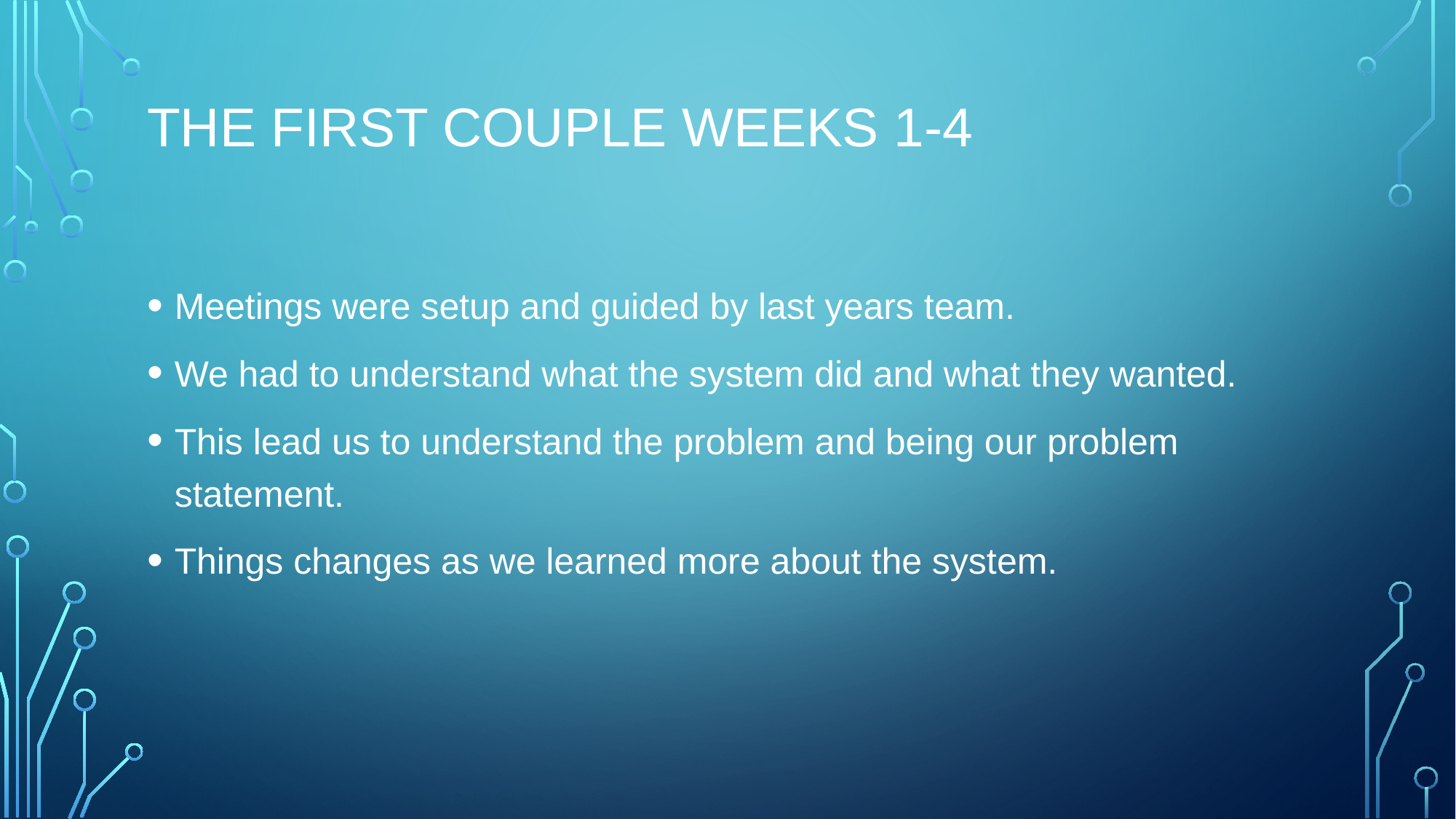

# The first couple weeks 1-4
Meetings were setup and guided by last years team.
We had to understand what the system did and what they wanted.
This lead us to understand the problem and being our problem statement.
Things changes as we learned more about the system.